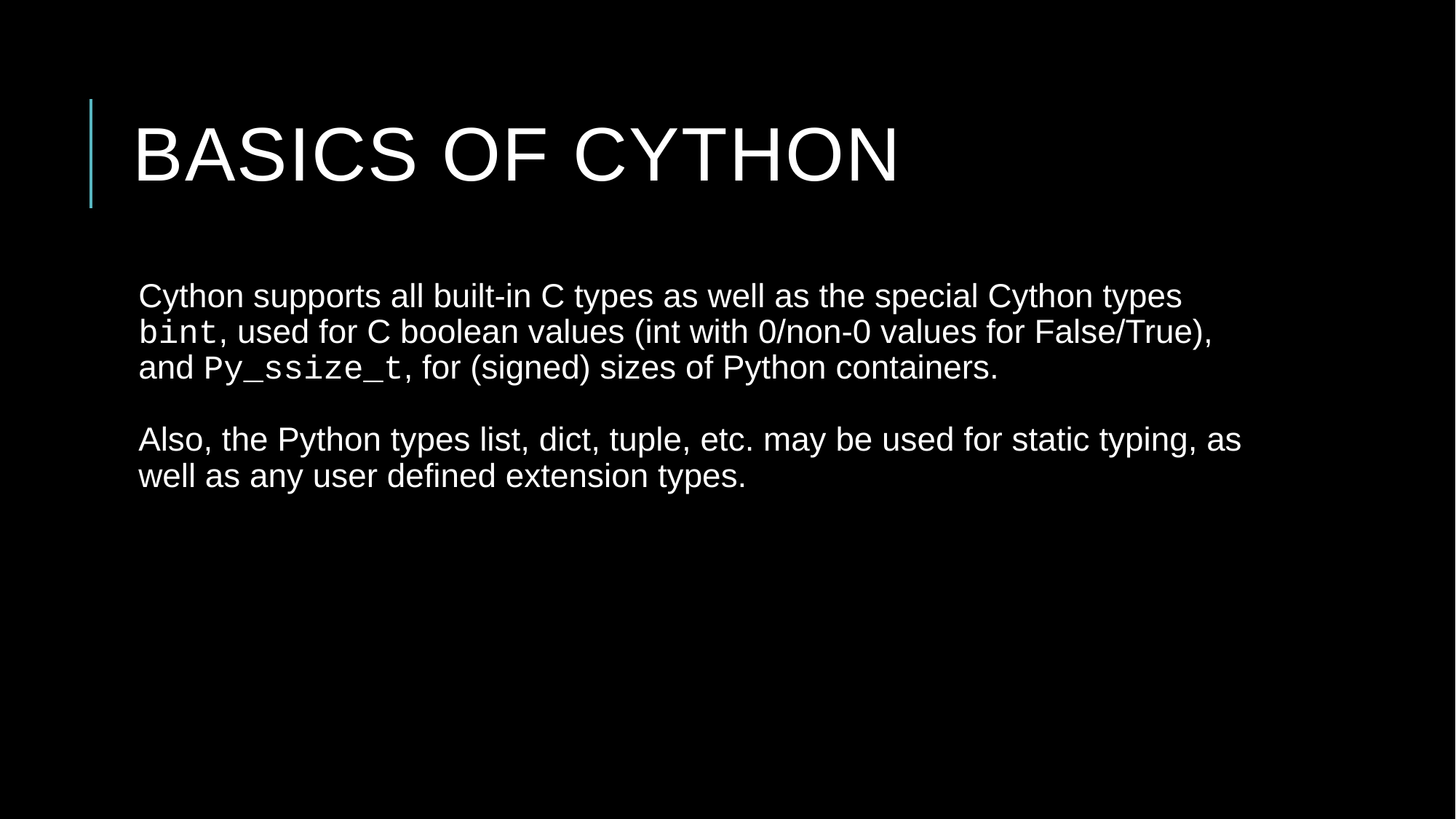

# Basics of cython
Cython supports all built-in C types as well as the special Cython types bint, used for C boolean values (int with 0/non-0 values for False/True), and Py_ssize_t, for (signed) sizes of Python containers.
Also, the Python types list, dict, tuple, etc. may be used for static typing, as well as any user defined extension types.